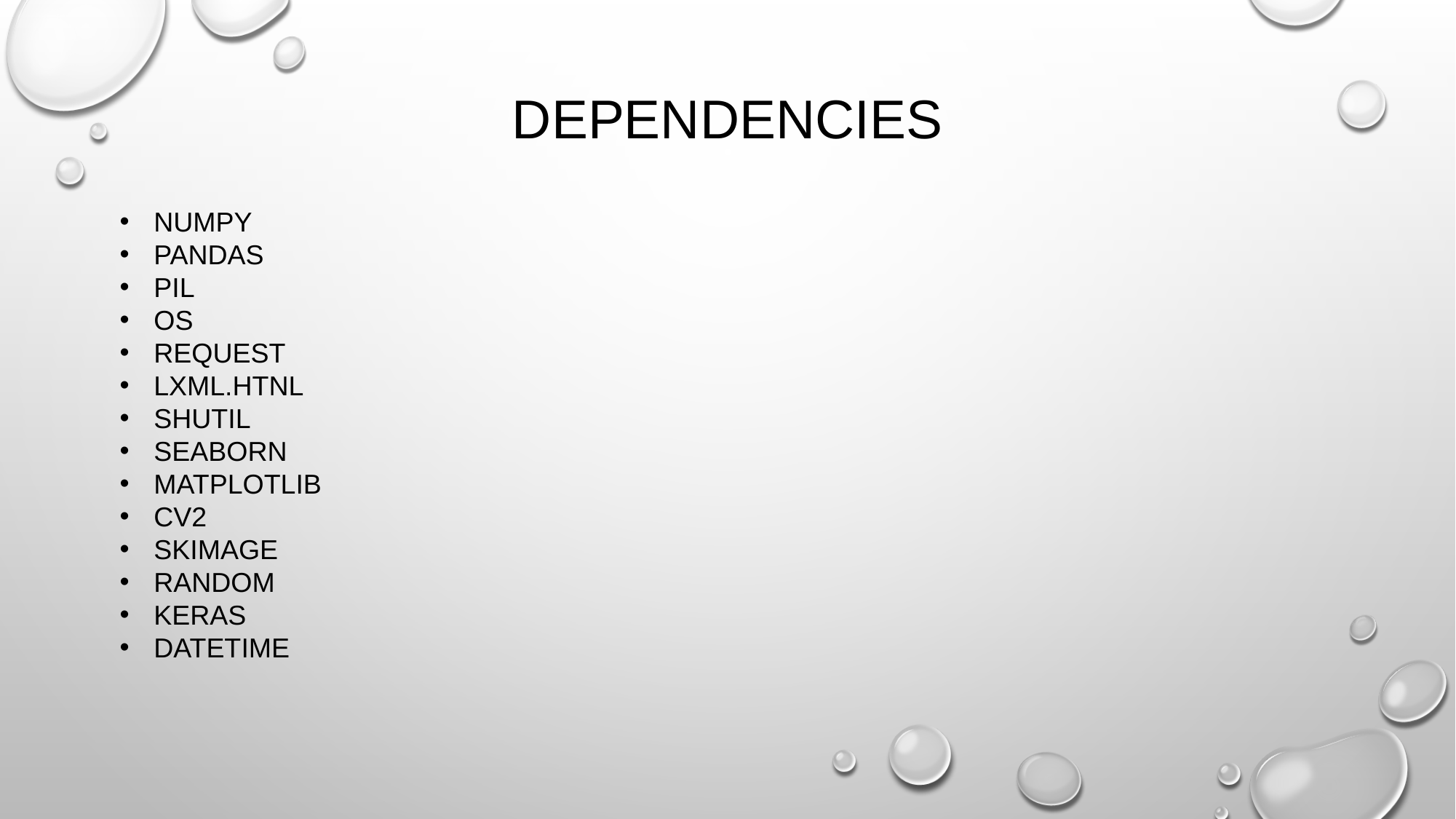

# dependencies
NUMPY
PANDAS
PIL
OS
REQUEST
LXML.HTNL
SHUTIL
SEABORN
MATPLOTLIB
CV2
SKIMAGE
RANDOM
KERAS
DATETIME